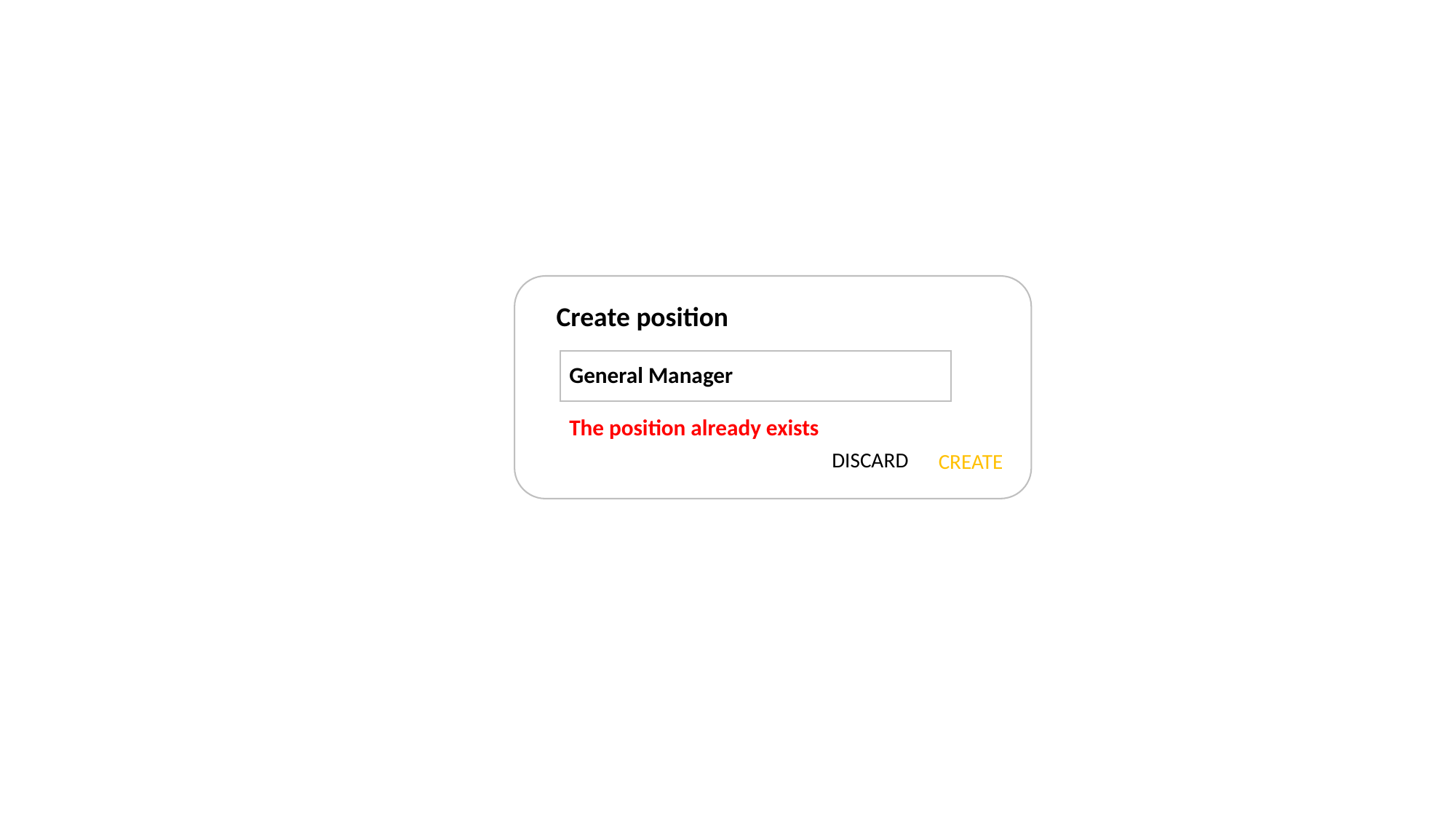

Create position

General Manager
The position already exists
DISCARD
CREATE